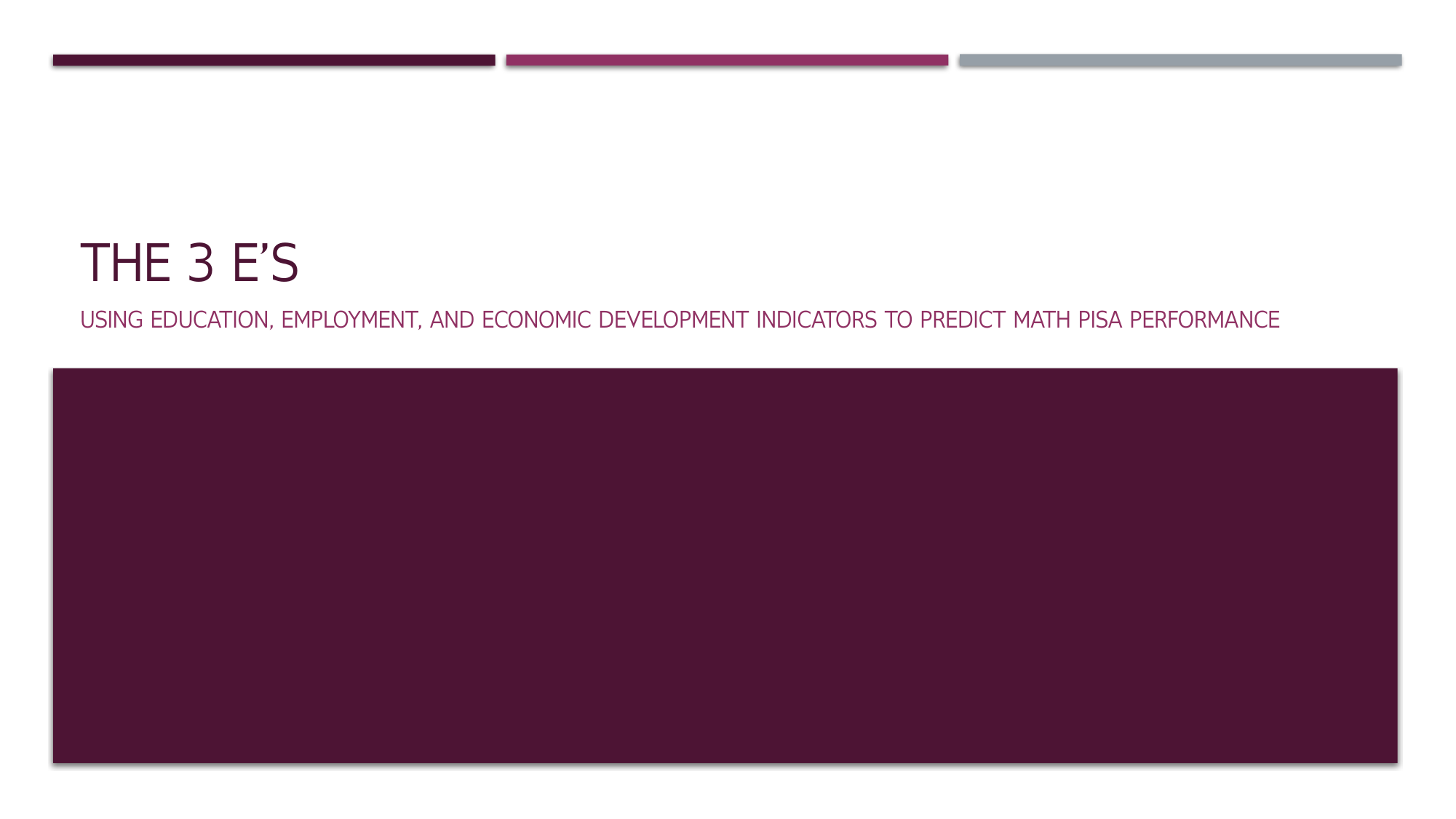

# The 3 E’s
Using education, employment, and economic development indicators to predict math pisa performance